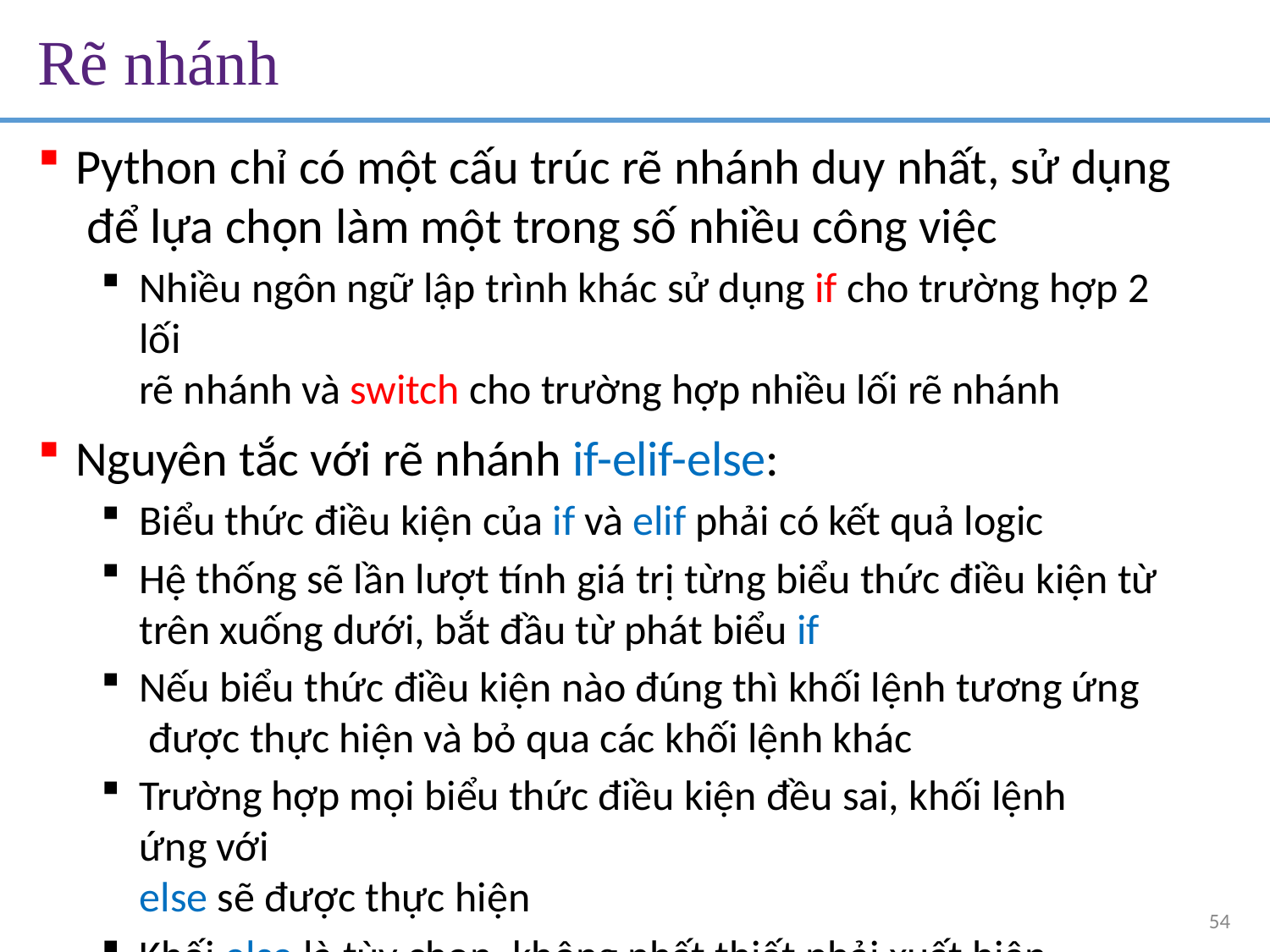

# Rẽ nhánh
Python chỉ có một cấu trúc rẽ nhánh duy nhất, sử dụng  để lựa chọn làm một trong số nhiều công việc
Nhiều ngôn ngữ lập trình khác sử dụng if cho trường hợp 2 lối
rẽ nhánh và switch cho trường hợp nhiều lối rẽ nhánh
Nguyên tắc với rẽ nhánh if-elif-else:
Biểu thức điều kiện của if và elif phải có kết quả logic
Hệ thống sẽ lần lượt tính giá trị từng biểu thức điều kiện từ
trên xuống dưới, bắt đầu từ phát biểu if
Nếu biểu thức điều kiện nào đúng thì khối lệnh tương ứng  được thực hiện và bỏ qua các khối lệnh khác
Trường hợp mọi biểu thức điều kiện đều sai, khối lệnh ứng với
else sẽ được thực hiện
Khối else là tùy chọn, không nhất thiết phải xuất hiện
54